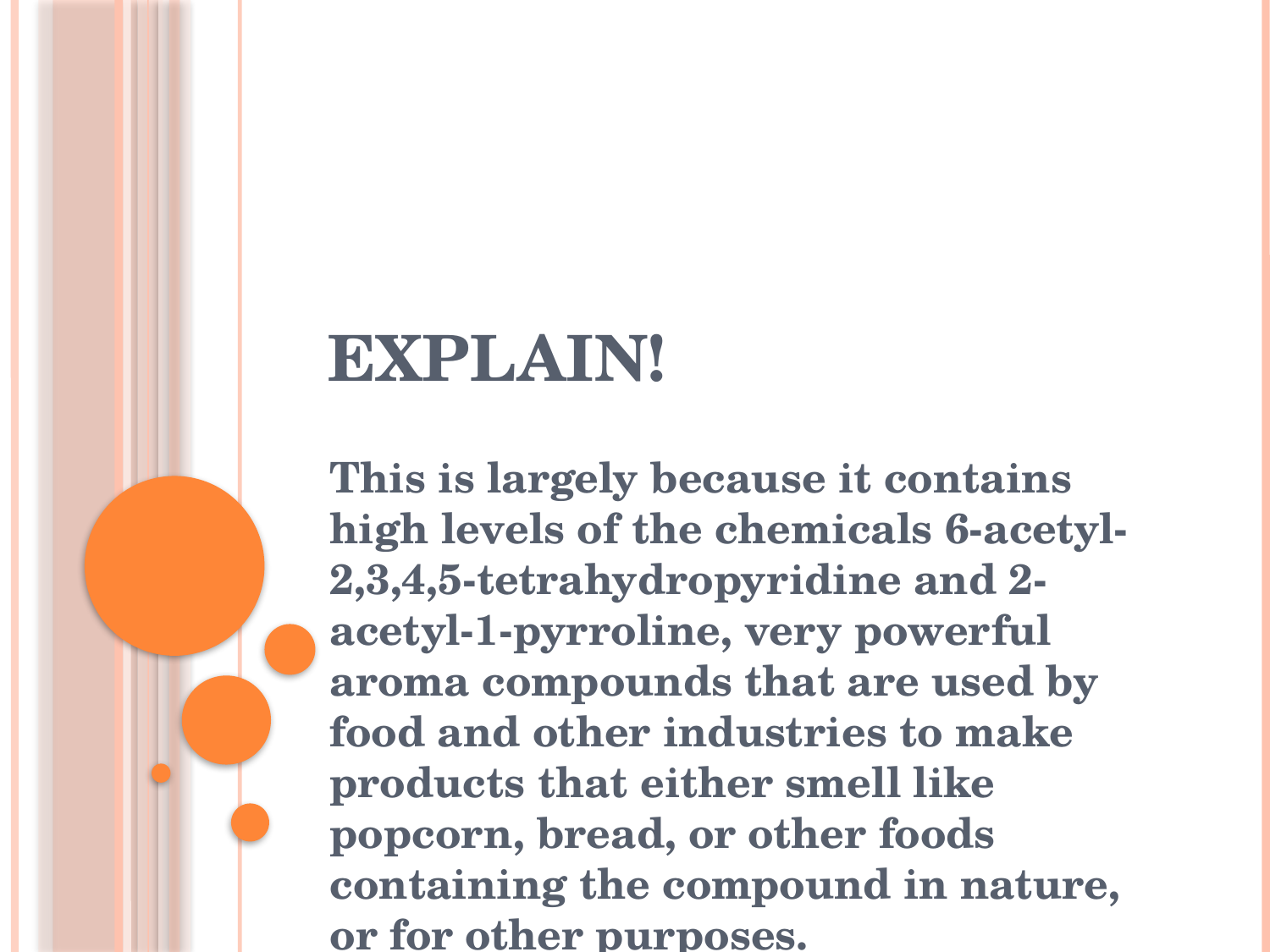

# explain!
This is largely because it contains high levels of the chemicals 6-acetyl-2,3,4,5-tetrahydropyridine and 2-acetyl-1-pyrroline, very powerful aroma compounds that are used by food and other industries to make products that either smell like popcorn, bread, or other foods containing the compound in nature, or for other purposes.